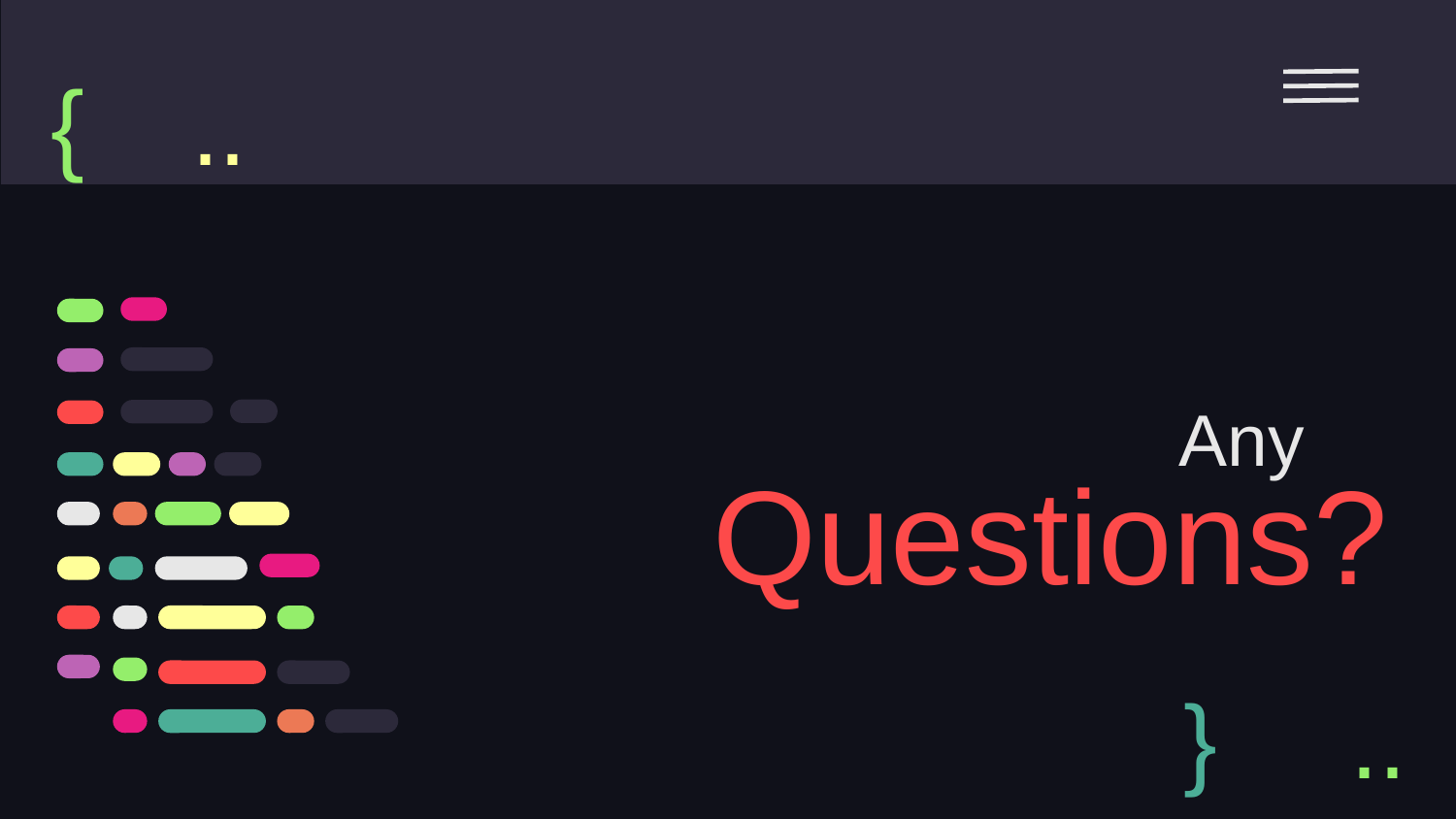

{
..
Any

# Questions?
}
..